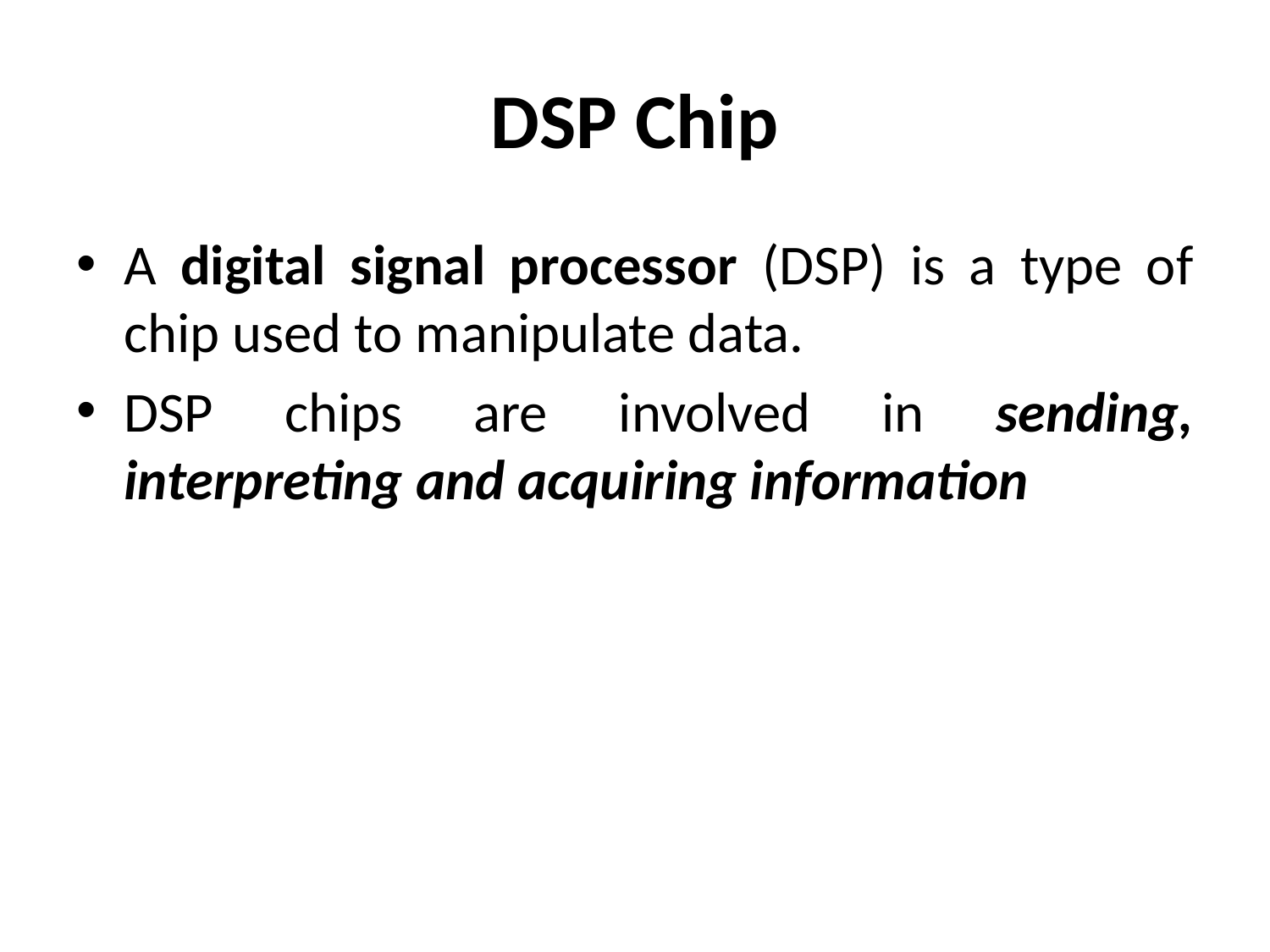

# DSP Chip
A digital signal processor (DSP) is a type of chip used to manipulate data.
DSP chips are involved in sending, interpreting and acquiring information